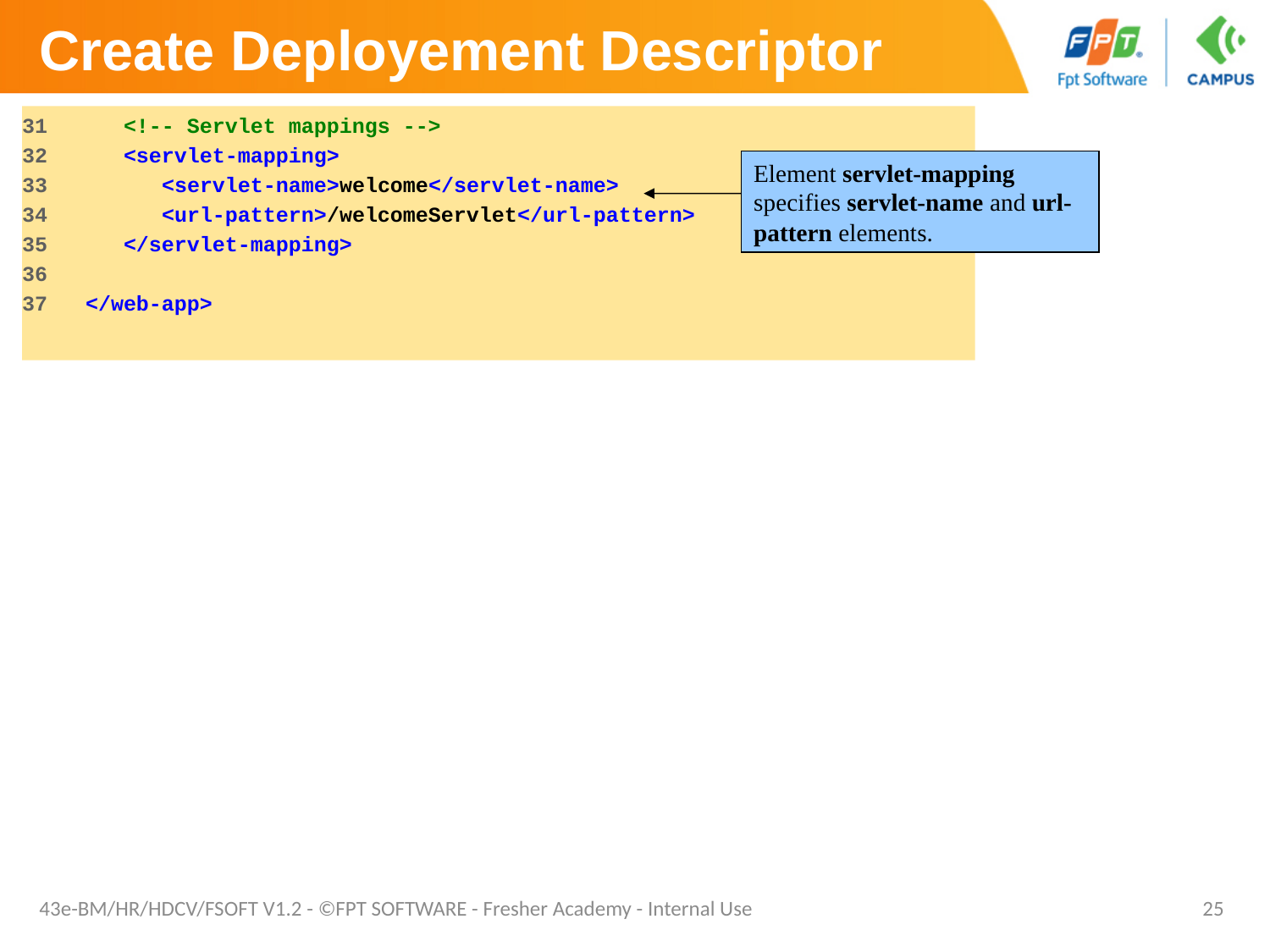

# Create Deployement Descriptor
31      <!-- Servlet mappings -->
32      <servlet-mapping>
33         <servlet-name>welcome</servlet-name>
34         <url-pattern>/welcomeServlet</url-pattern>
35      </servlet-mapping>
36
37   </web-app>

Element servlet-mapping specifies servlet-name and url-pattern elements.

43e-BM/HR/HDCV/FSOFT V1.2 - ©FPT SOFTWARE - Fresher Academy - Internal Use
25